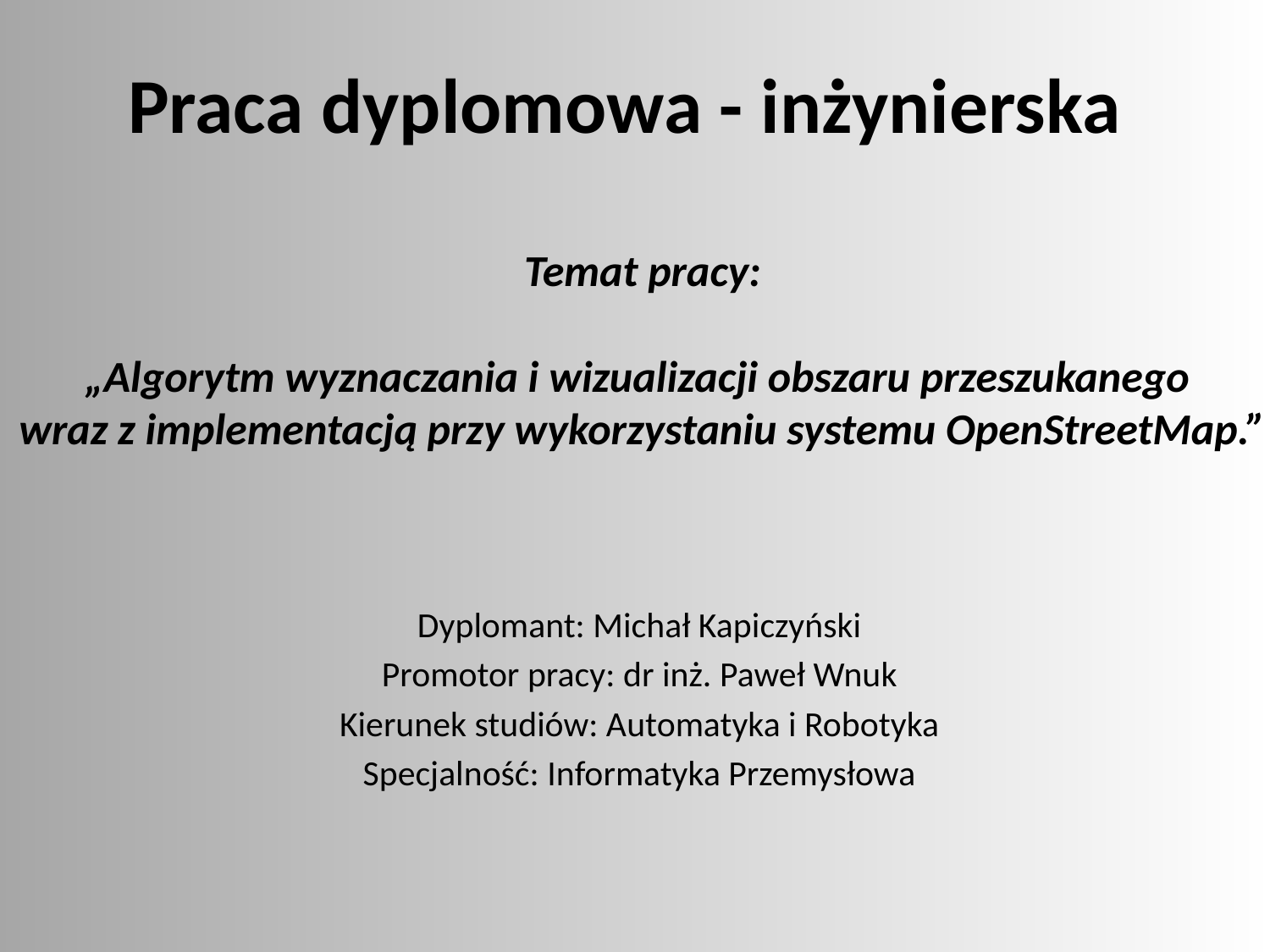

# Praca dyplomowa - inżynierska
Temat pracy:

„Algorytm wyznaczania i wizualizacji obszaru przeszukanego
wraz z implementacją przy wykorzystaniu systemu OpenStreetMap.”
Dyplomant: Michał Kapiczyński
Promotor pracy: dr inż. Paweł Wnuk
Kierunek studiów: Automatyka i Robotyka
Specjalność: Informatyka Przemysłowa